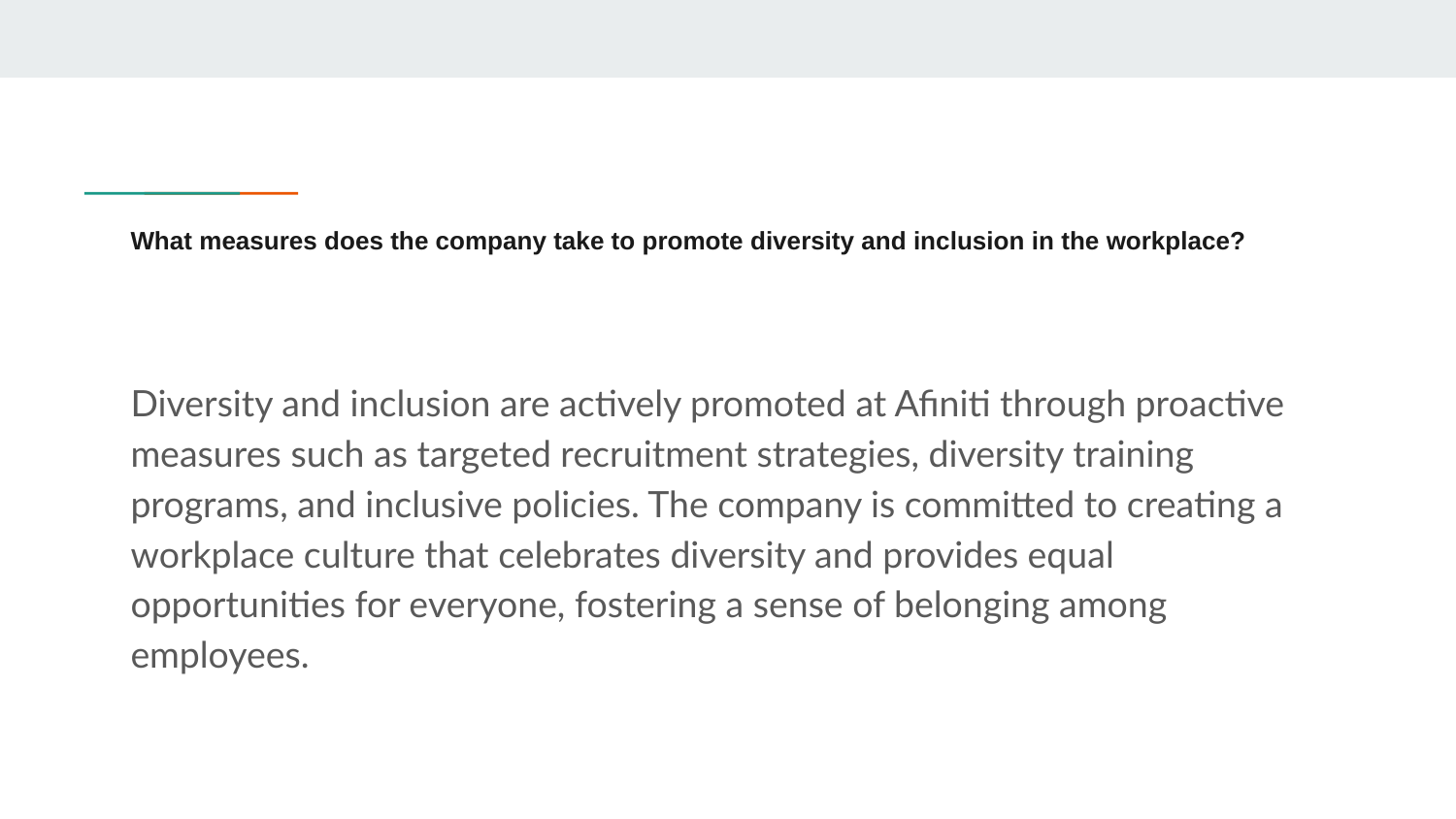

# What measures does the company take to promote diversity and inclusion in the workplace?
Diversity and inclusion are actively promoted at Afiniti through proactive measures such as targeted recruitment strategies, diversity training programs, and inclusive policies. The company is committed to creating a workplace culture that celebrates diversity and provides equal opportunities for everyone, fostering a sense of belonging among employees.